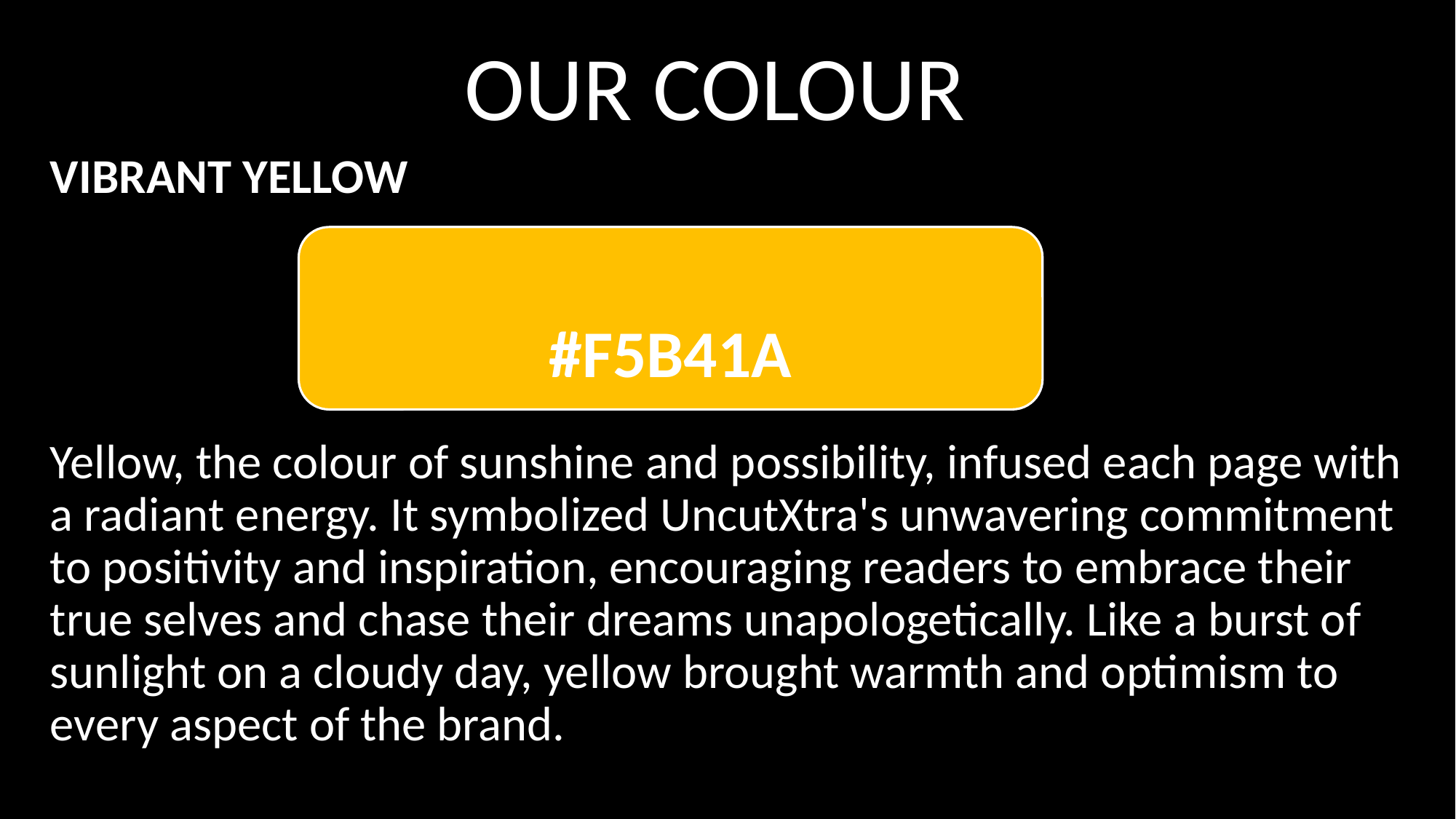

# OUR COLOUR
VIBRANT YELLOW

Yellow, the colour of sunshine and possibility, infused each page with a radiant energy. It symbolized UncutXtra's unwavering commitment to positivity and inspiration, encouraging readers to embrace their true selves and chase their dreams unapologetically. Like a burst of sunlight on a cloudy day, yellow brought warmth and optimism to every aspect of the brand.

#F5B41A